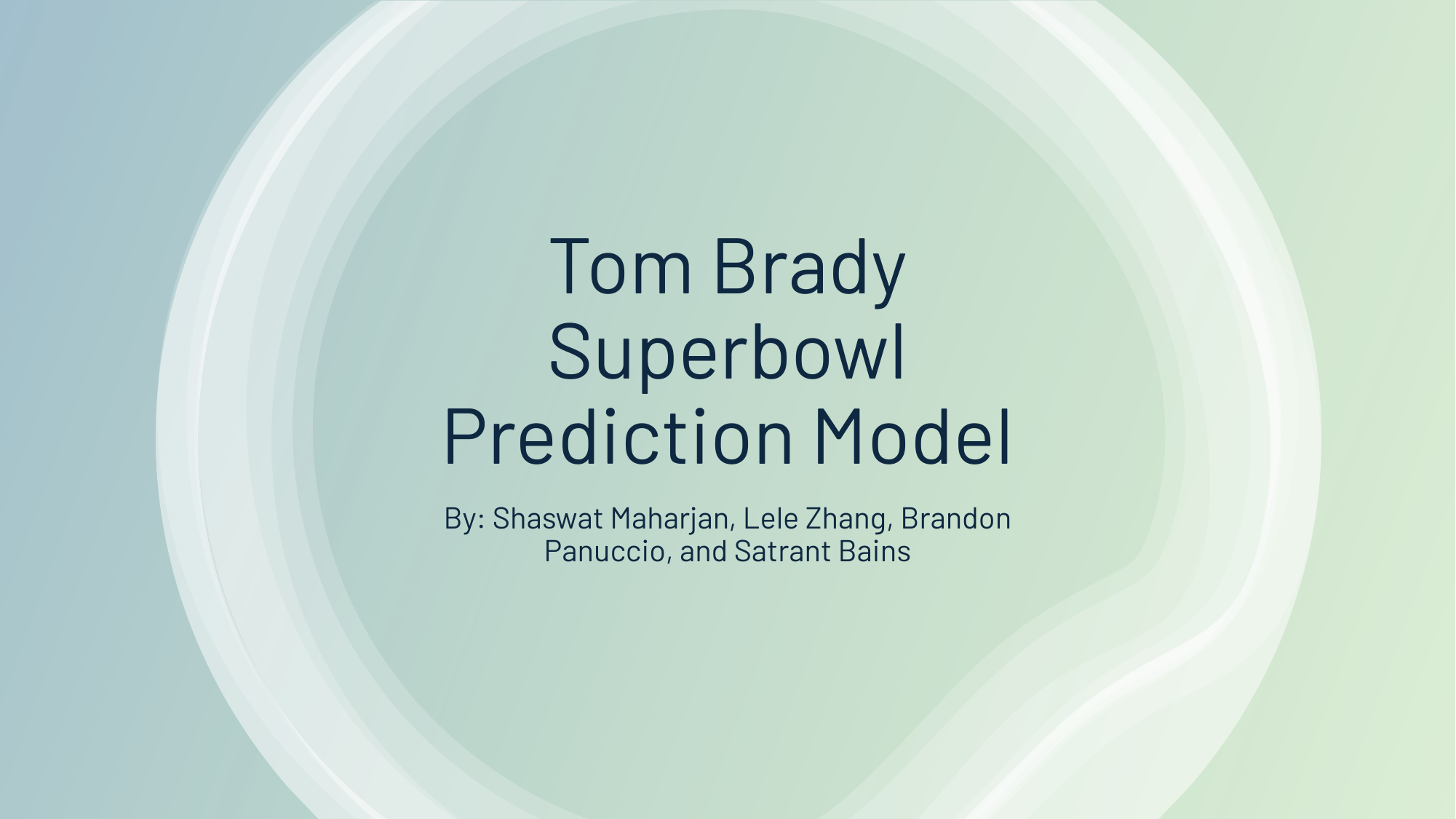

# Tom Brady Superbowl Prediction Model
By: Shaswat Maharjan, Lele Zhang, Brandon Panuccio, and Satrant Bains